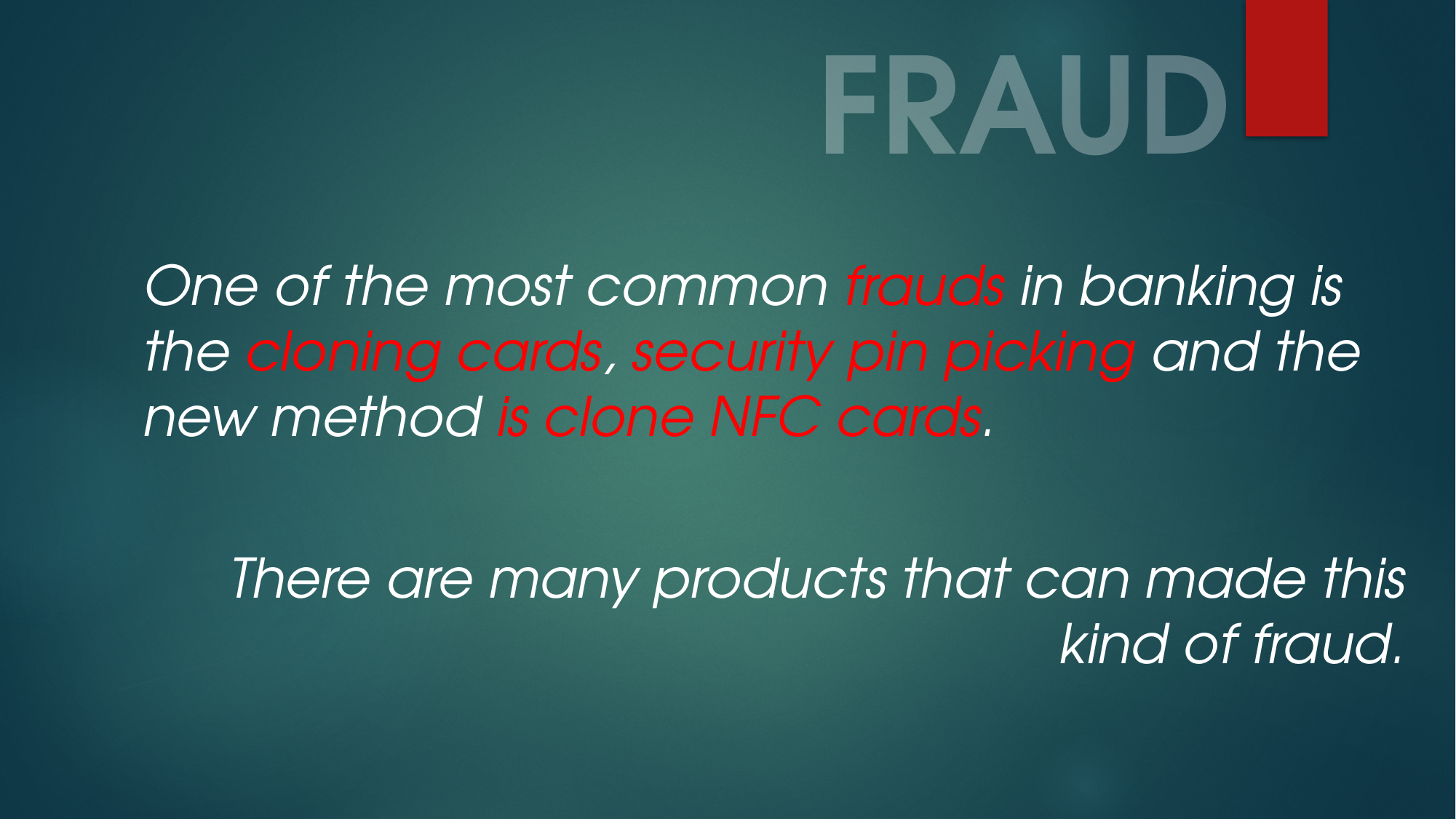

# FRAUD
One of the most common frauds in banking is the cloning cards, security pin picking and the new method is clone NFC cards.

There are many products that can made this kind of fraud.